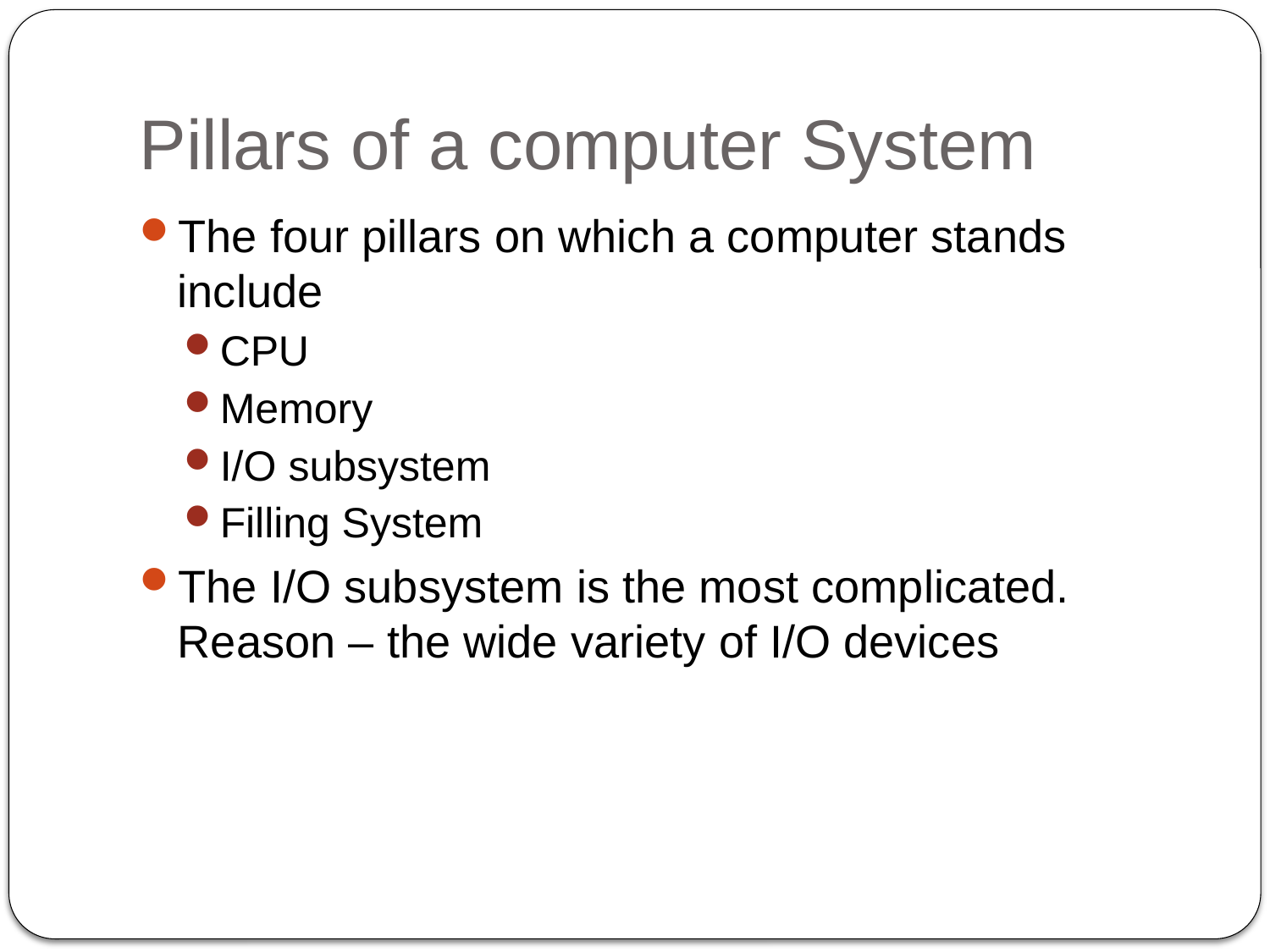

# Pillars of a computer System
The four pillars on which a computer stands include
CPU
Memory
I/O subsystem
Filling System
The I/O subsystem is the most complicated. Reason – the wide variety of I/O devices